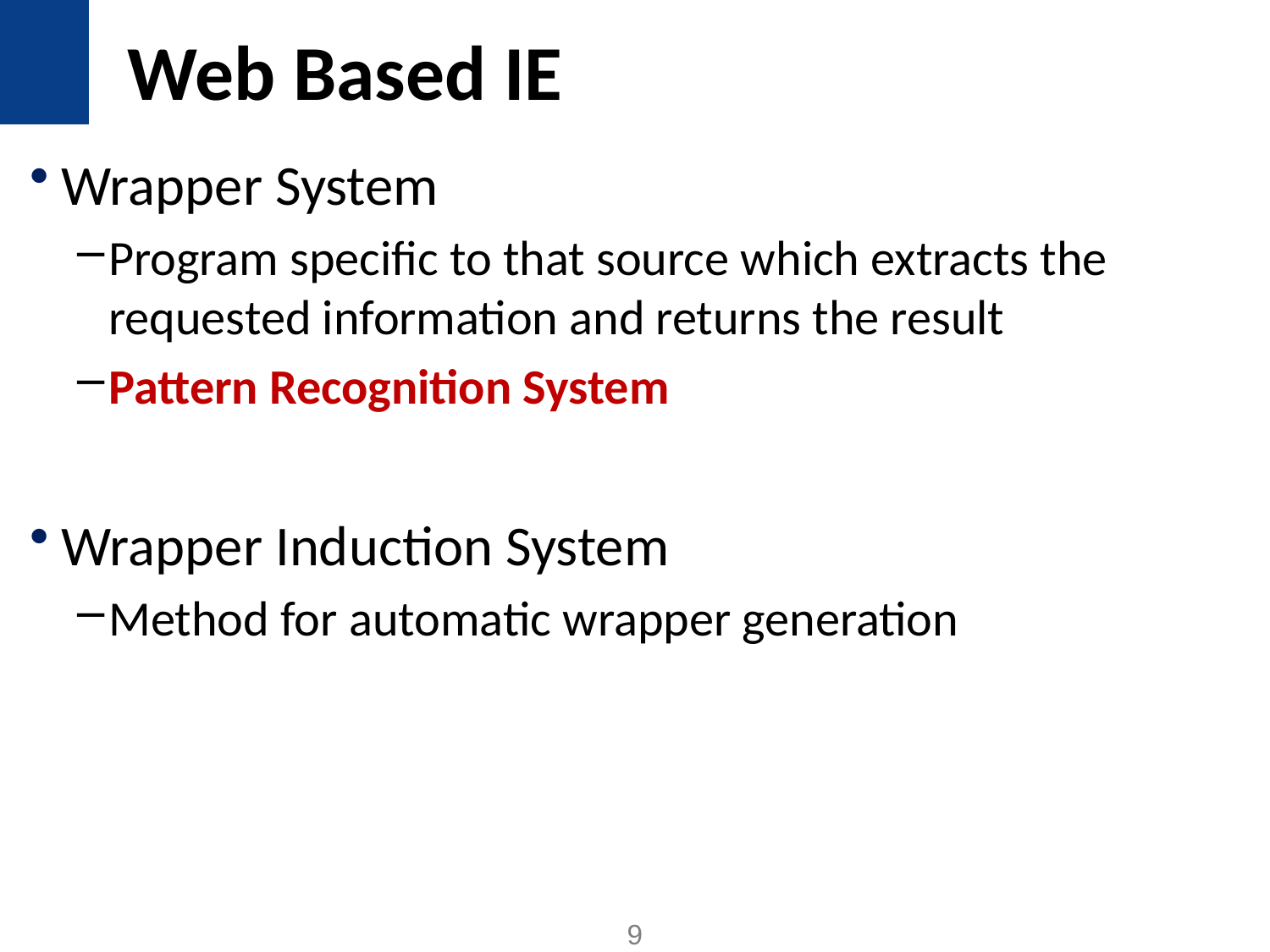

# Web Based IE
Wrapper System
Program specific to that source which extracts the requested information and returns the result
Pattern Recognition System

Wrapper Induction System
Method for automatic wrapper generation

9